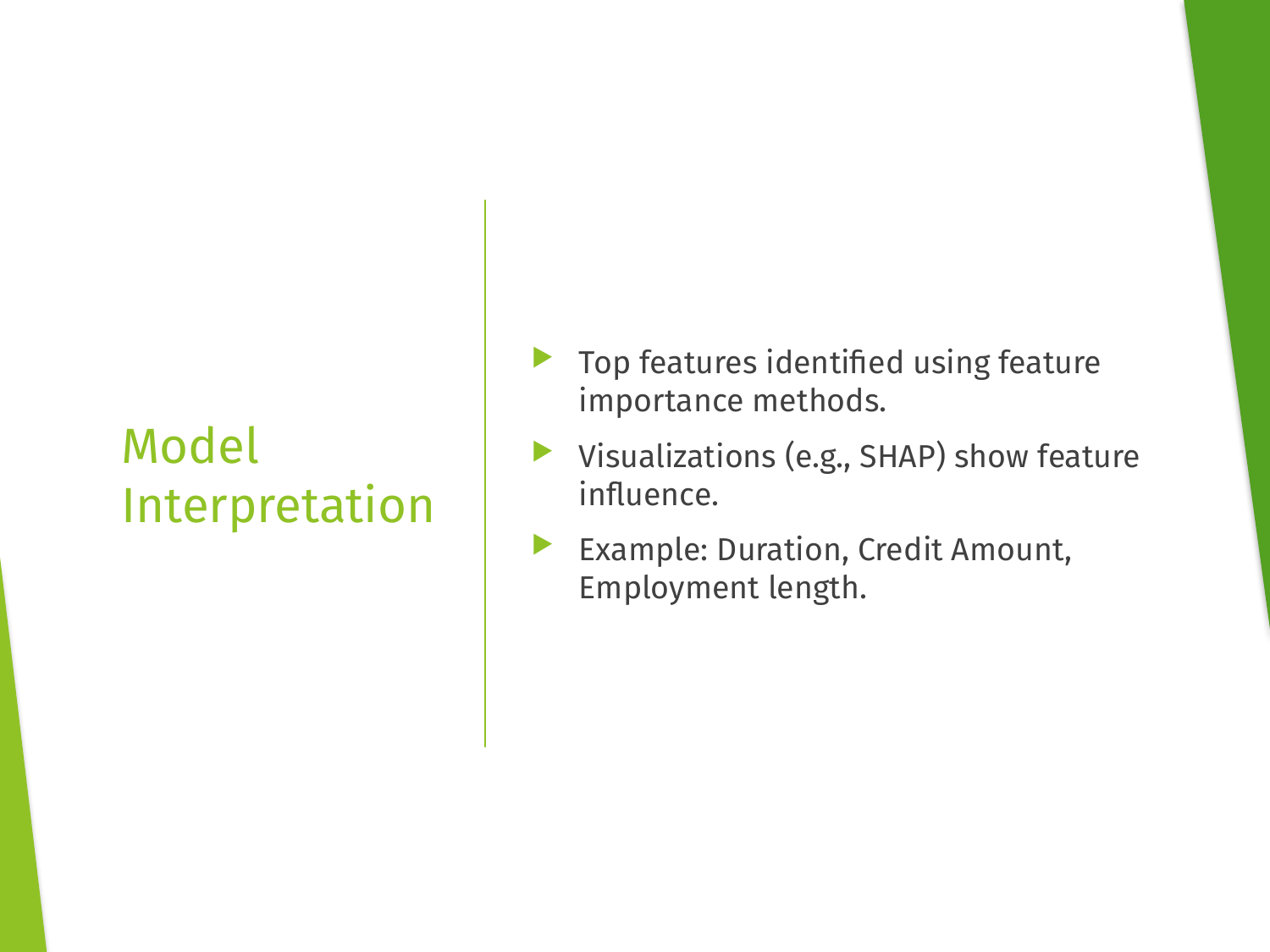

Top features identified using feature importance methods.
Visualizations (e.g., SHAP) show feature influence.
Example: Duration, Credit Amount, Employment length.
# Model Interpretation